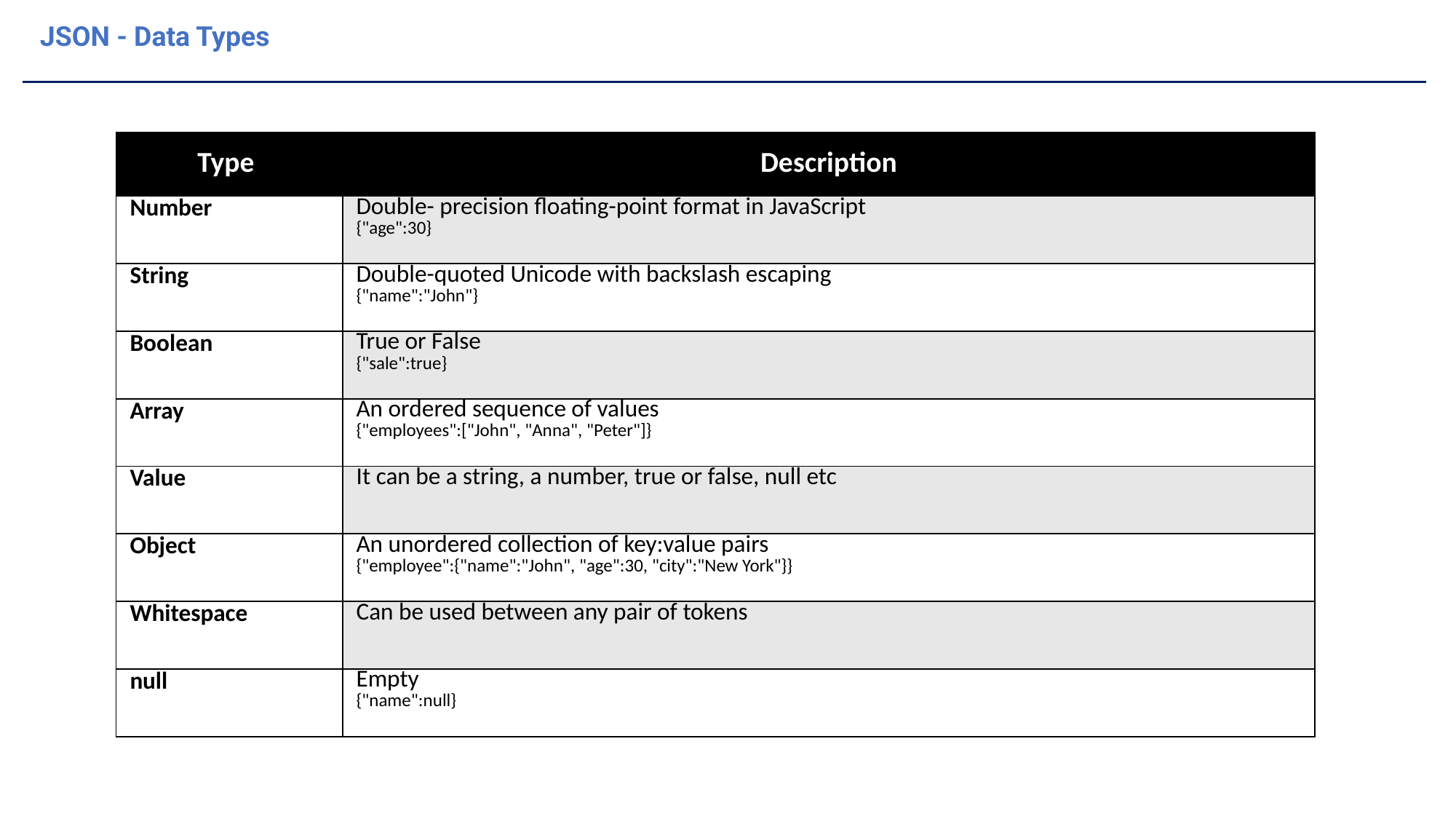

JSON - Data Types

| Type | Description |
| --- | --- |
| Number | Double- precision floating-point format in JavaScript {"age":30} |
| String | Double-quoted Unicode with backslash escaping {"name":"John"} |
| Boolean | True or False {"sale":true} |
| Array | An ordered sequence of values {"employees":["John", "Anna", "Peter"]} |
| Value | It can be a string, a number, true or false, null etc |
| Object | An unordered collection of key:value pairs {"employee":{"name":"John", "age":30, "city":"New York"}} |
| Whitespace | Can be used between any pair of tokens |
| null | Empty {"name":null} |